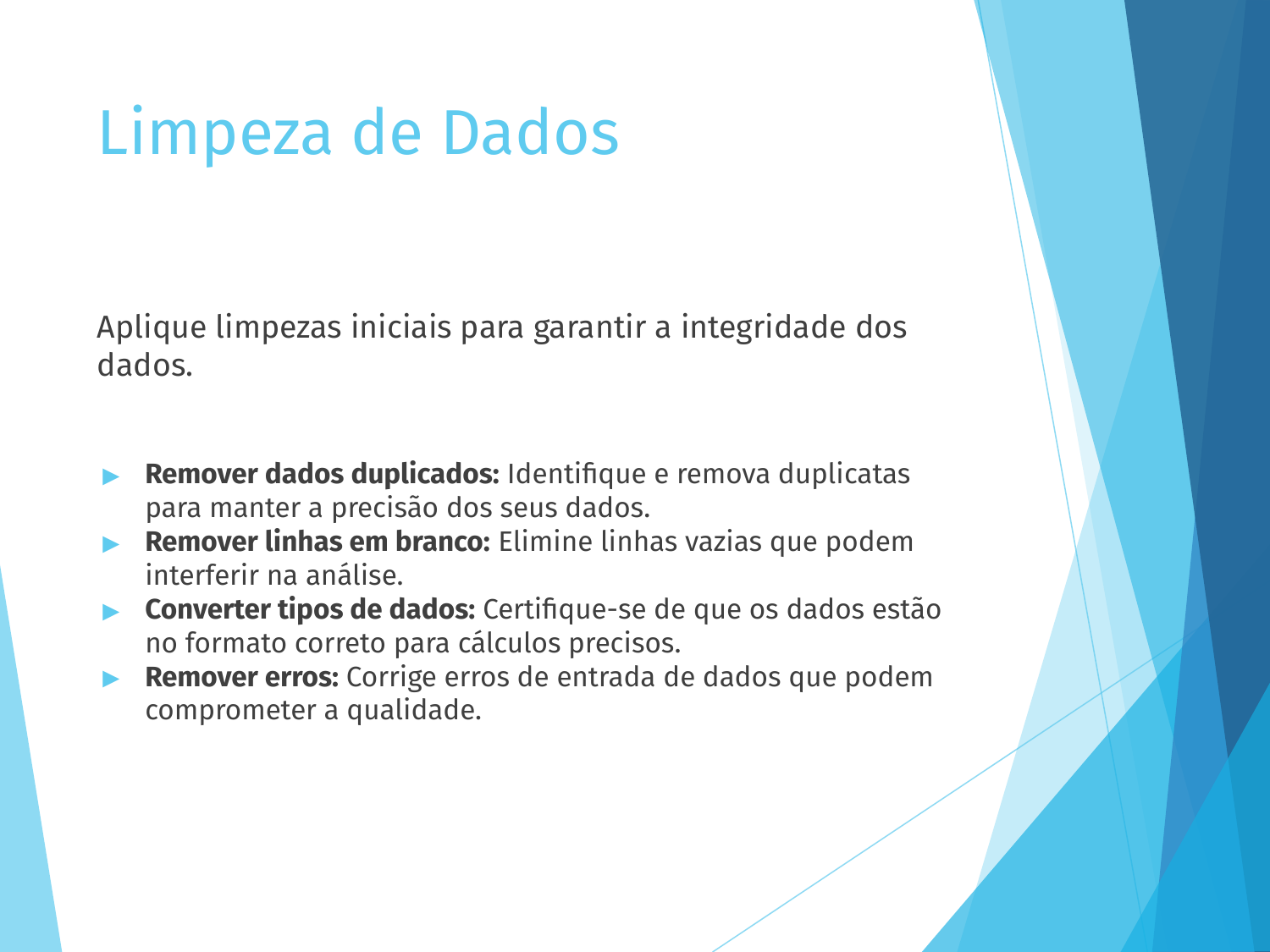

# Limpeza de Dados
Aplique limpezas iniciais para garantir a integridade dos dados.

Remover dados duplicados: Identifique e remova duplicatas para manter a precisão dos seus dados.
Remover linhas em branco: Elimine linhas vazias que podem interferir na análise.
Converter tipos de dados: Certifique-se de que os dados estão no formato correto para cálculos precisos.
Remover erros: Corrige erros de entrada de dados que podem comprometer a qualidade.